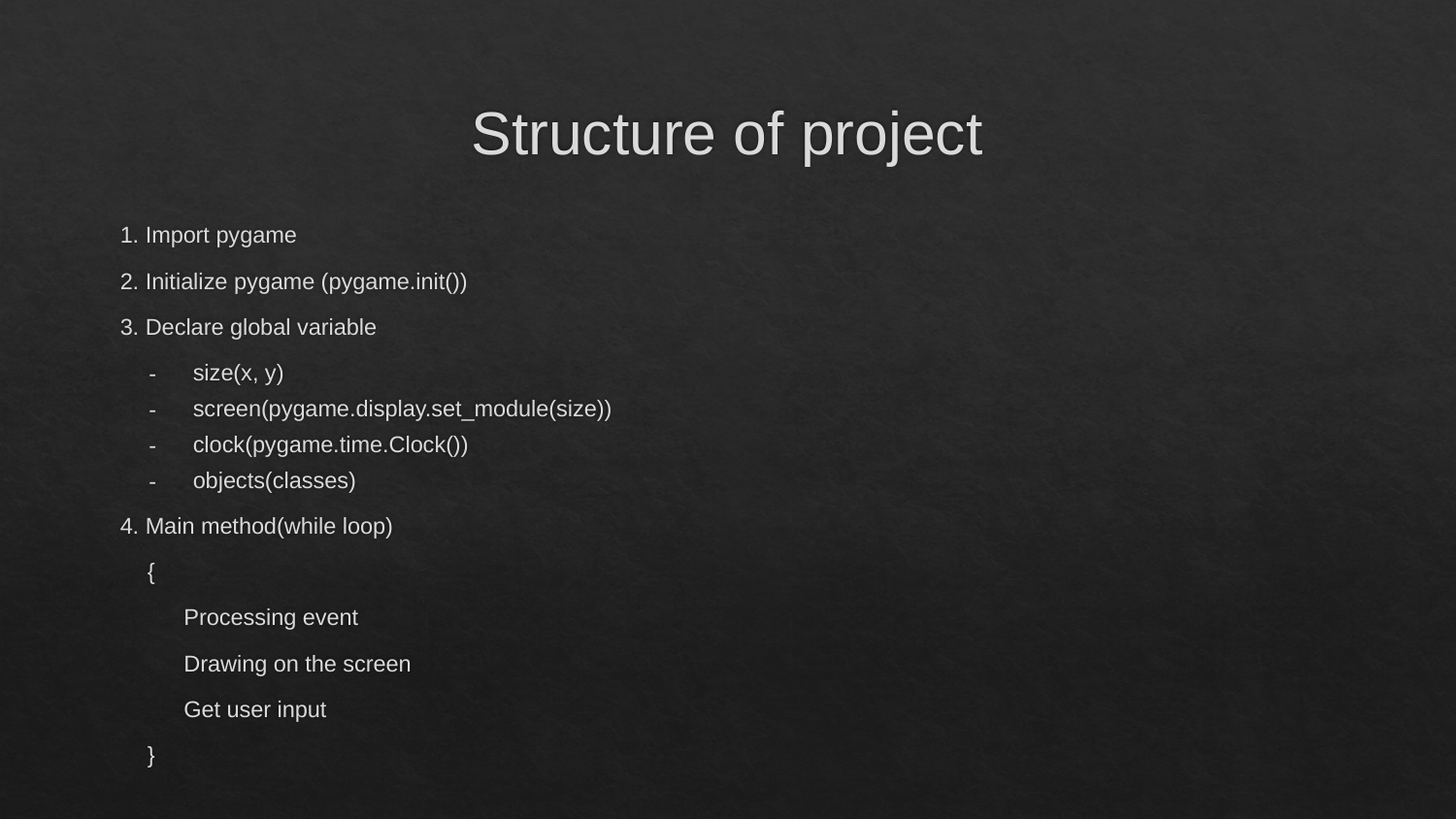

# Structure of project
1. Import pygame
2. Initialize pygame (pygame.init())
3. Declare global variable
size(x, y)
screen(pygame.display.set_module(size))
clock(pygame.time.Clock())
objects(classes)
4. Main method(while loop)
{
Processing event
Drawing on the screen
Get user input
}